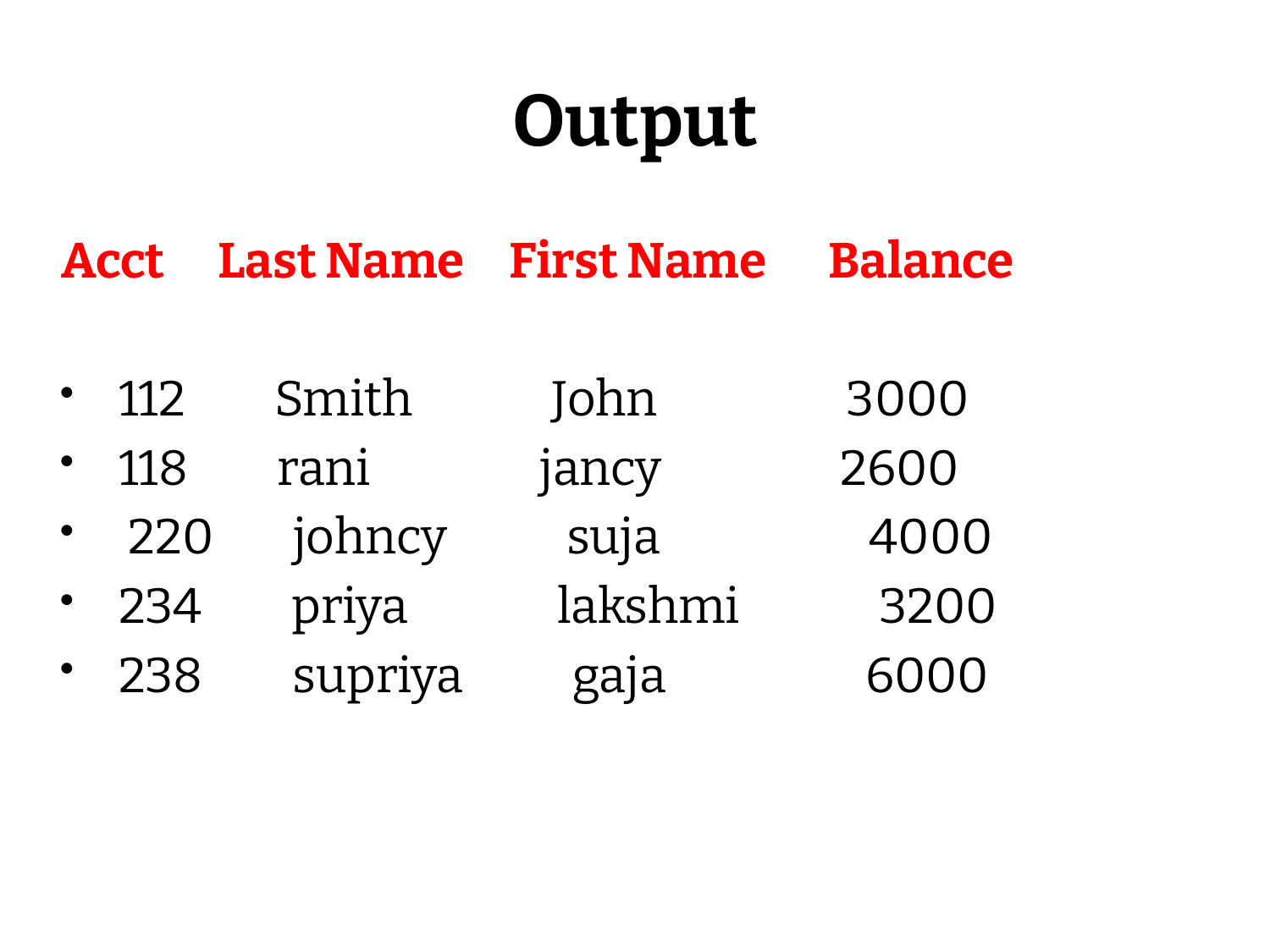

# Output
Acct      Last Name     First Name       Balance

112         Smith              John                   3000
118         rani                 jancy                  2600
 220        johncy            suja                     4000
234         priya               lakshmi              3200
238         supriya           gaja                    6000